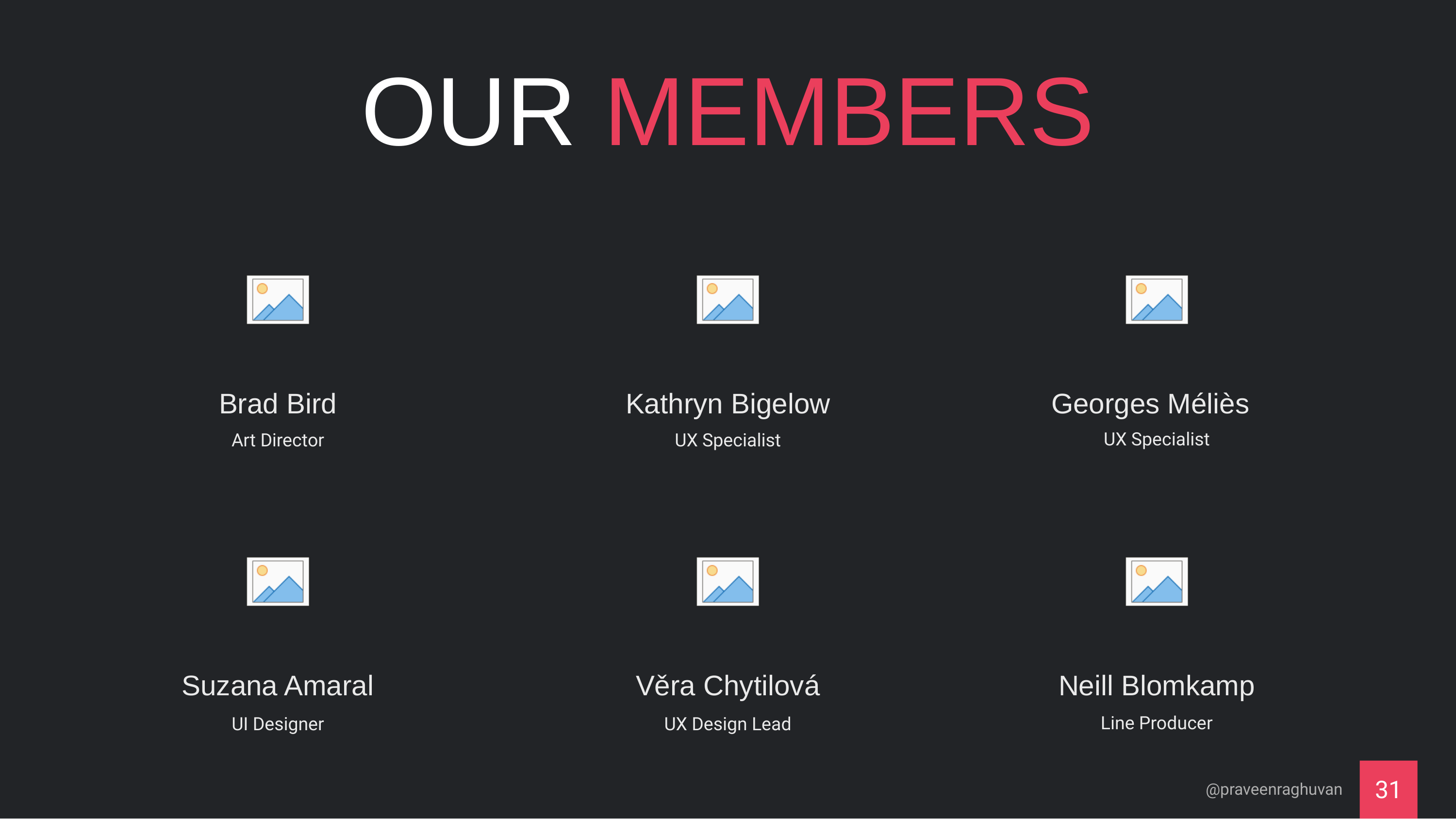

# OUR MEMBERS

Brad Bird
Kathryn Bigelow
Georges Méliès
UX Specialist
UX Specialist
Art Director

Suzana Amaral
Věra Chytilová
Neill Blomkamp
Line Producer
UX Design Lead
UI Designer
@praveenraghuvan
31